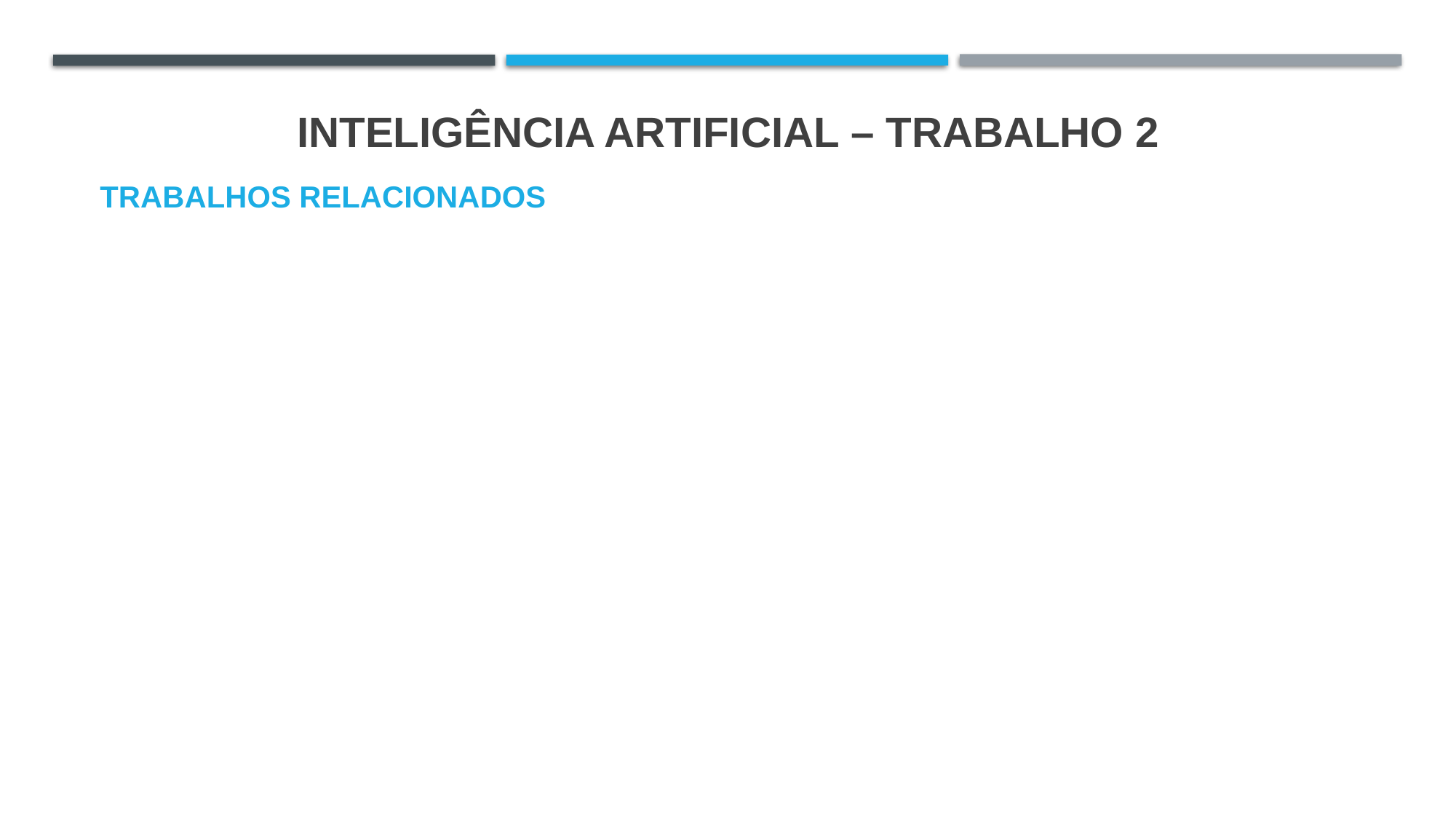

Inteligência Artificial – trabalho 2
TRABALHOS RELACIONADOS